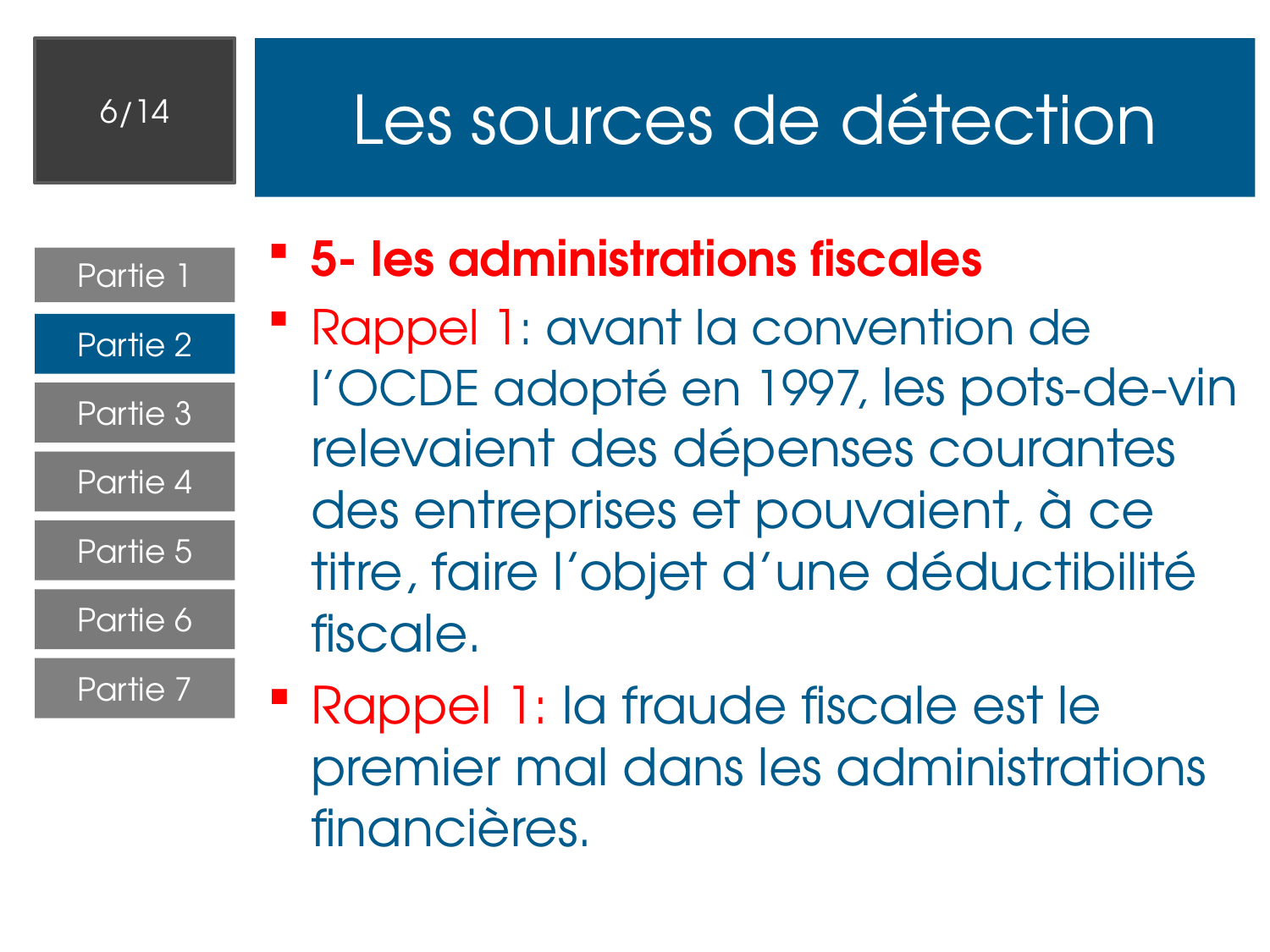

6/14
# Les sources de détection
5- les administrations fiscales
Rappel 1: avant la convention de l’OCDE adopté en 1997, les pots-de-vin relevaient des dépenses courantes des entreprises et pouvaient, à ce titre, faire l’objet d’une déductibilité fiscale.
Rappel 1: la fraude fiscale est le premier mal dans les administrations financières.

Partie 1
Partie 2
Partie 3
Partie 4
Partie 5
Partie 6
Partie 7